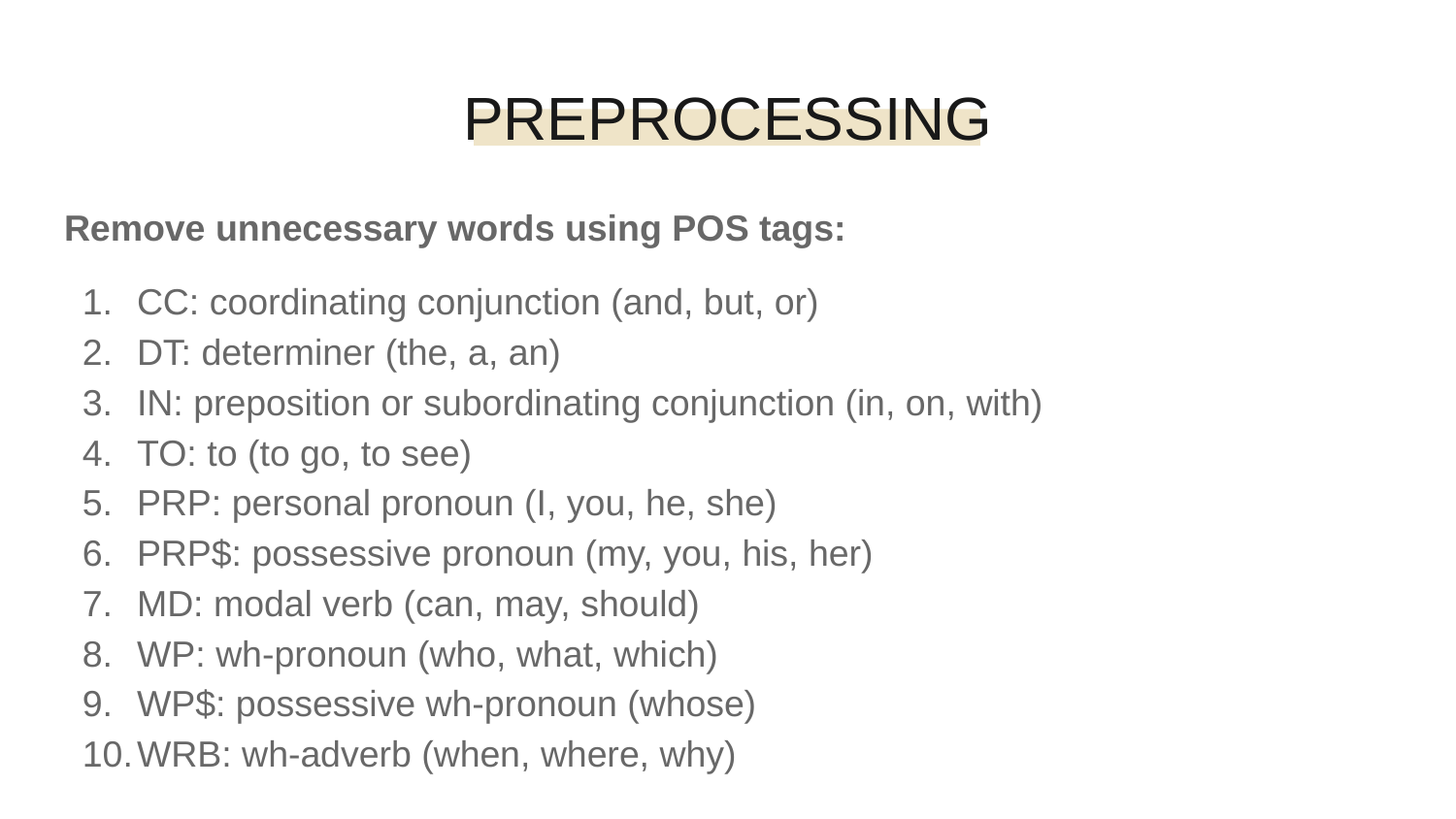

PREPROCESSING

Remove unnecessary words using POS tags:
CC: coordinating conjunction (and, but, or)
DT: determiner (the, a, an)
IN: preposition or subordinating conjunction (in, on, with)
TO: to (to go, to see)
PRP: personal pronoun (I, you, he, she)
PRP$: possessive pronoun (my, you, his, her)
MD: modal verb (can, may, should)
WP: wh-pronoun (who, what, which)
WP$: possessive wh-pronoun (whose)
WRB: wh-adverb (when, where, why)